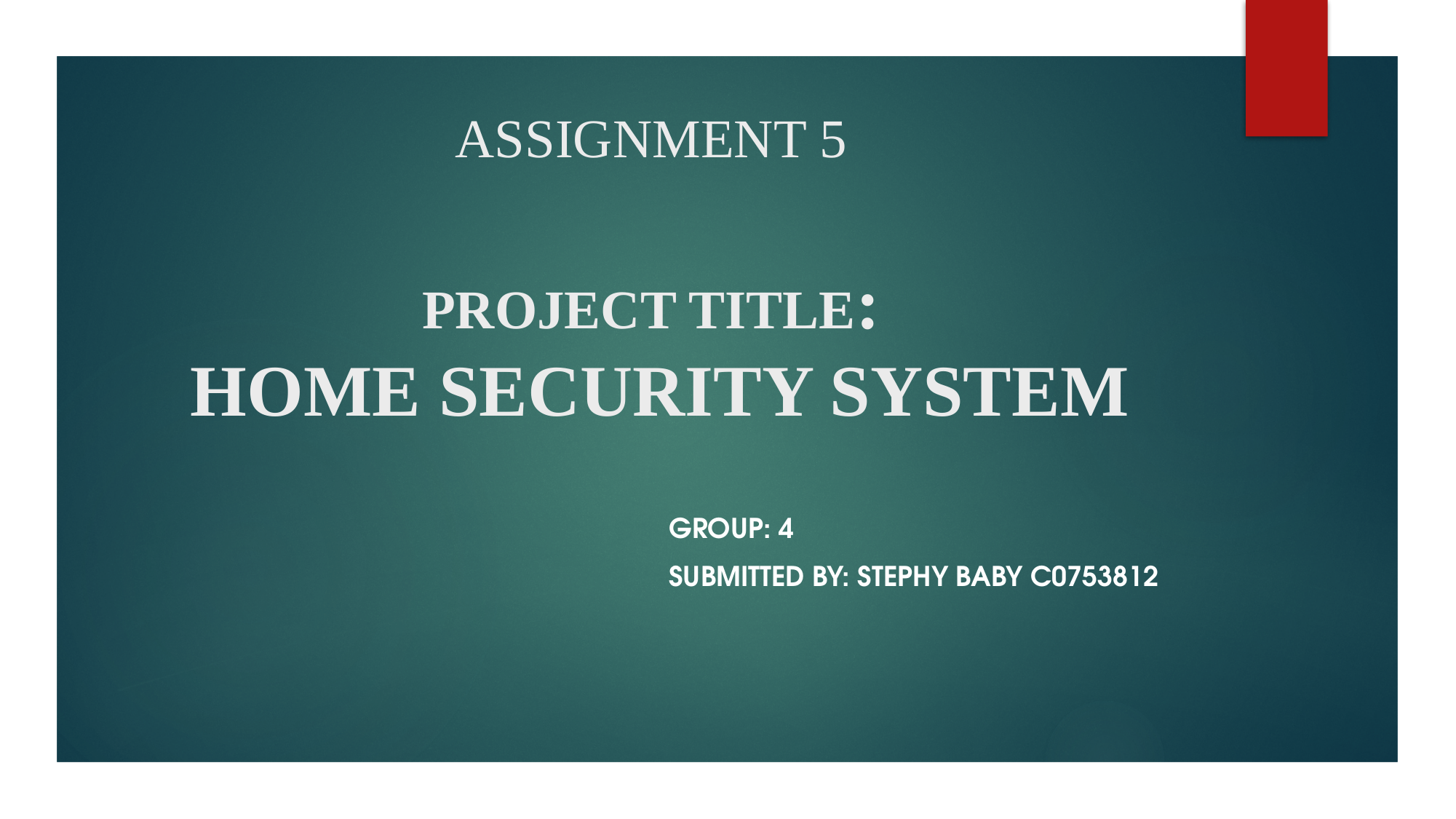

# ASSIGNMENT 5 PROJECT TITLE: HOME SECURITY SYSTEM
GROUP: 4
SUBMITTED BY: STEPHY BABY C0753812